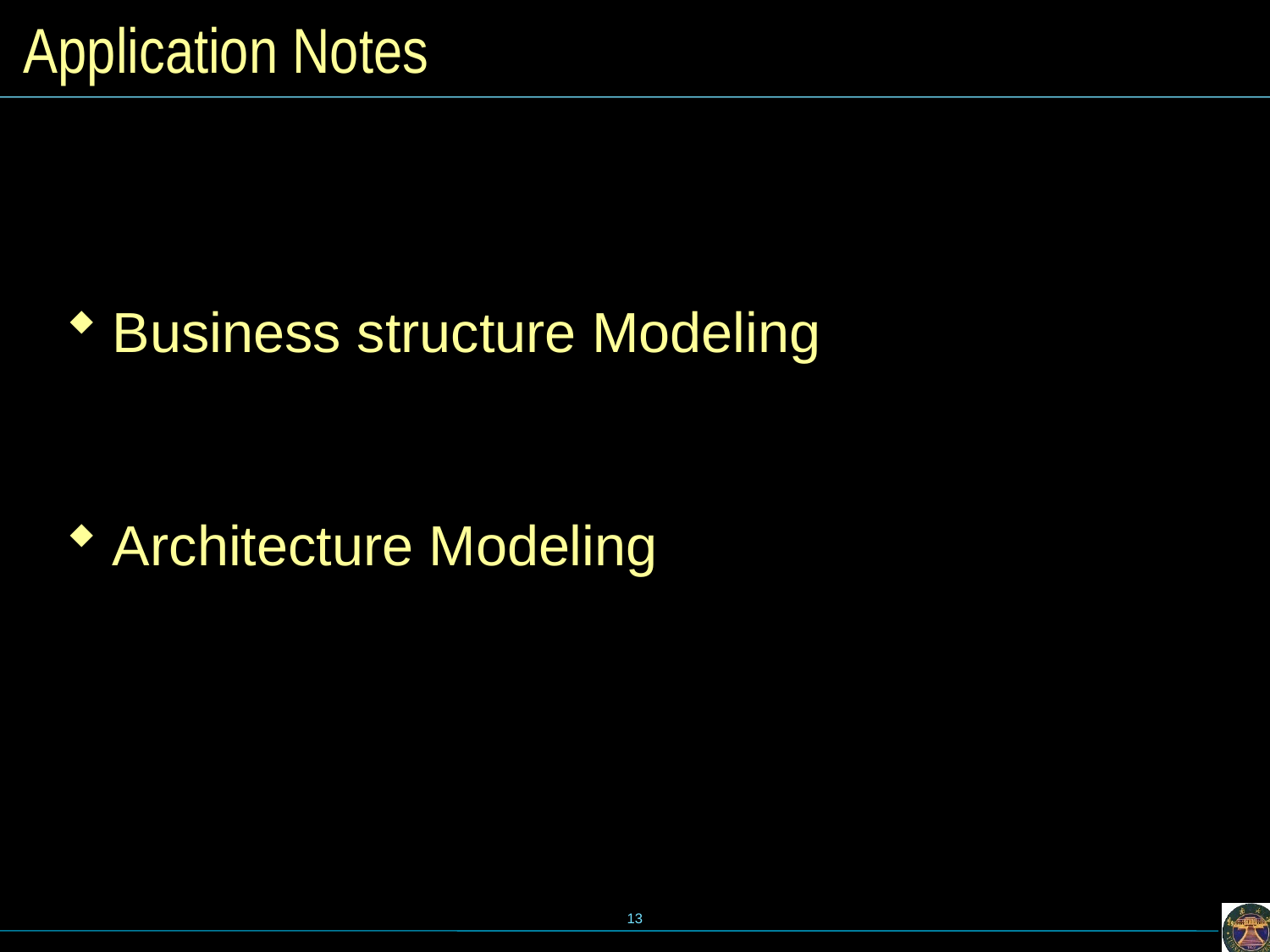

# Application Notes

Business structure Modeling

Architecture Modeling